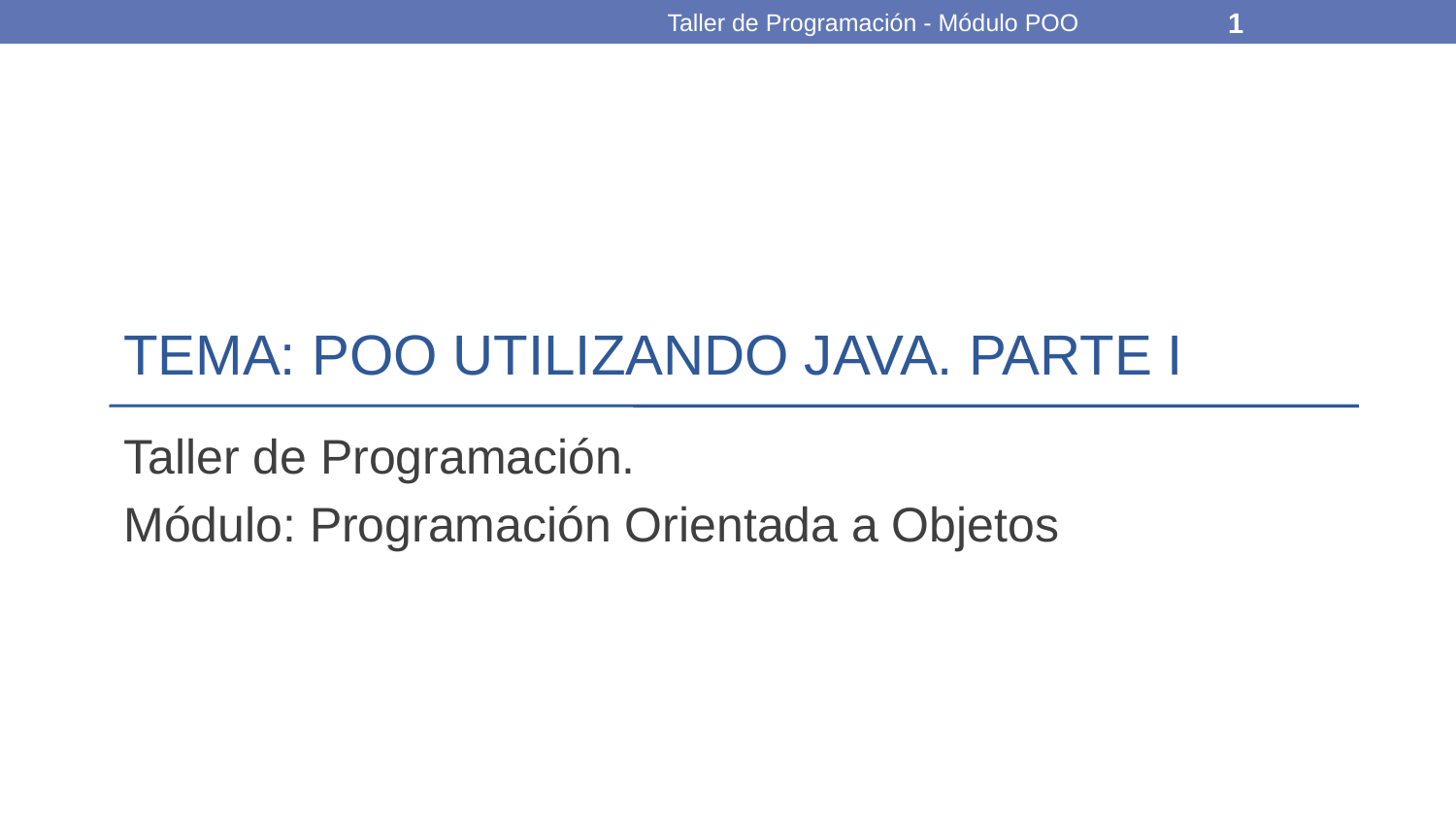

Taller de Programación - Módulo POO
1
# TEMA: POO UTILIZANDO JAVA. PARTE I
Taller de Programación.
Módulo: Programación Orientada a Objetos